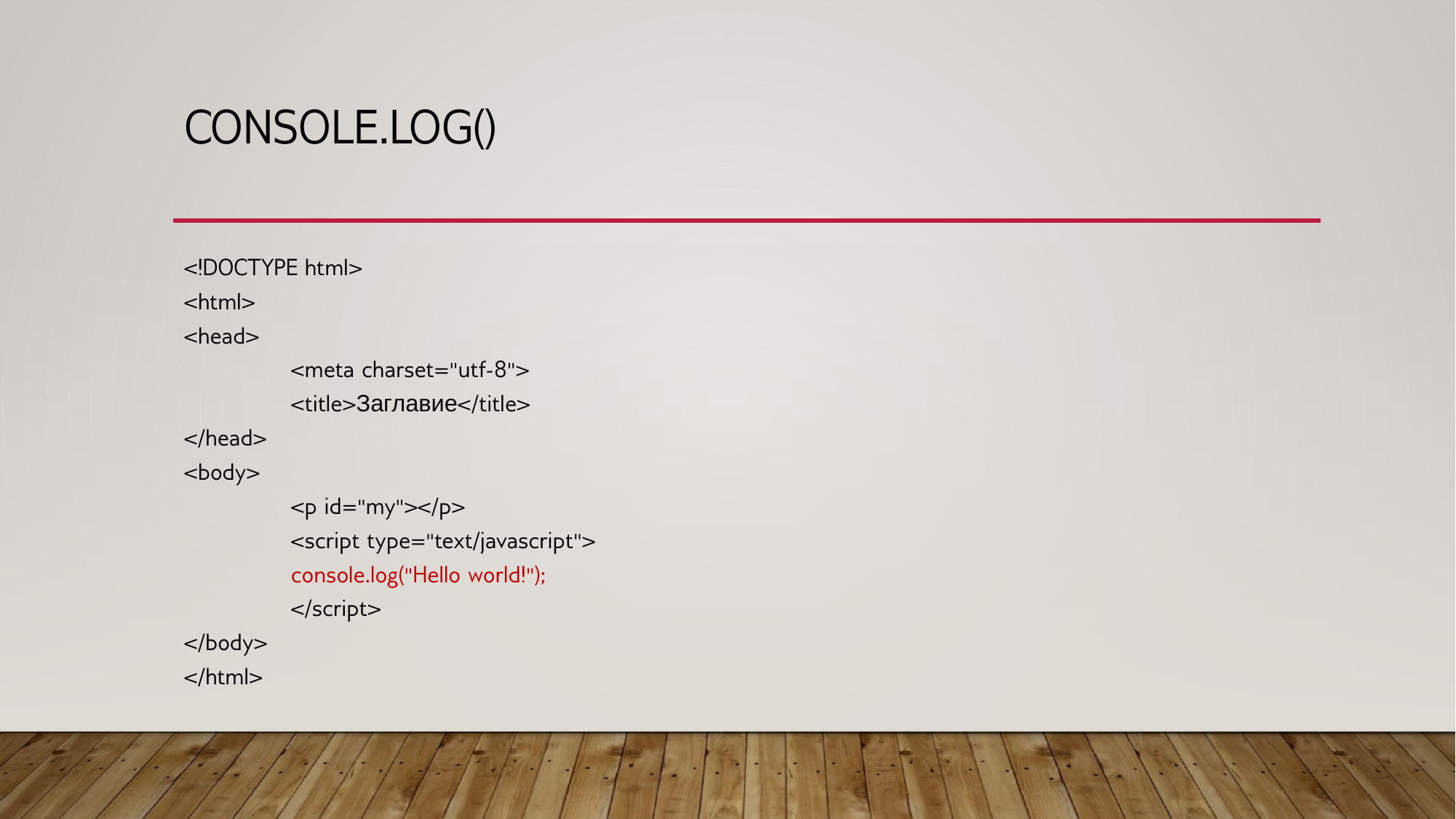

# console.log()
<!DOCTYPE html>
<html>
<head>
	<meta charset="utf-8">
	<title>Заглавие</title>
</head>
<body>
	<p id="my"></p>
	<script type="text/javascript">
		console.log("Hello world!");
	</script>
</body>
</html>